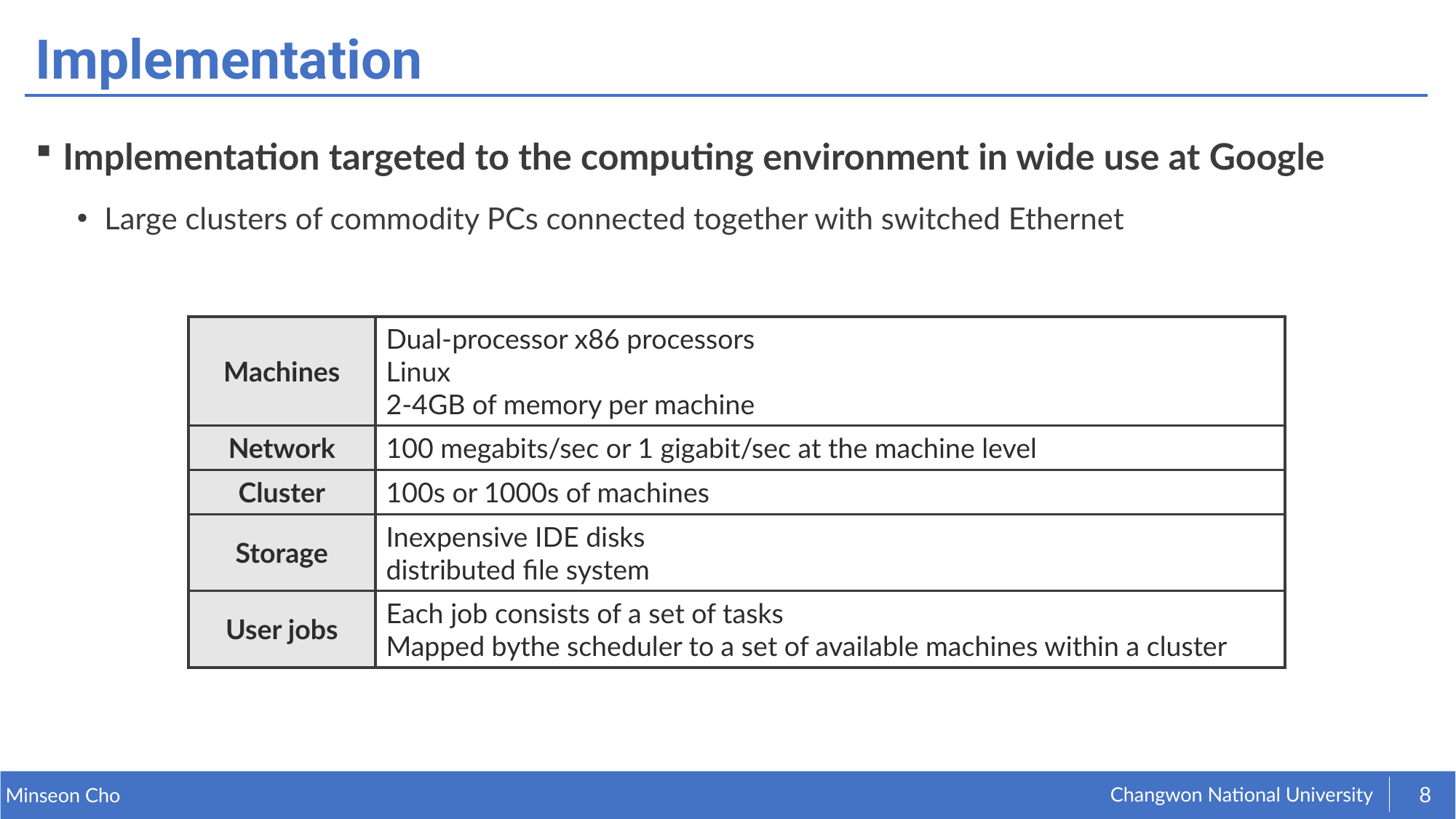

# Implementation
Implementation targeted to the computing environment in wide use at Google
Large clusters of commodity PCs connected together with switched Ethernet
| Machines | Dual-processor x86 processors Linux 2-4GB of memory per machine |
| --- | --- |
| Network | 100 megabits/sec or 1 gigabit/sec at the machine level |
| Cluster | 100s or 1000s of machines |
| Storage | Inexpensive IDE disks distributed file system |
| User jobs | Each job consists of a set of tasks Mapped bythe scheduler to a set of available machines within a cluster |
8